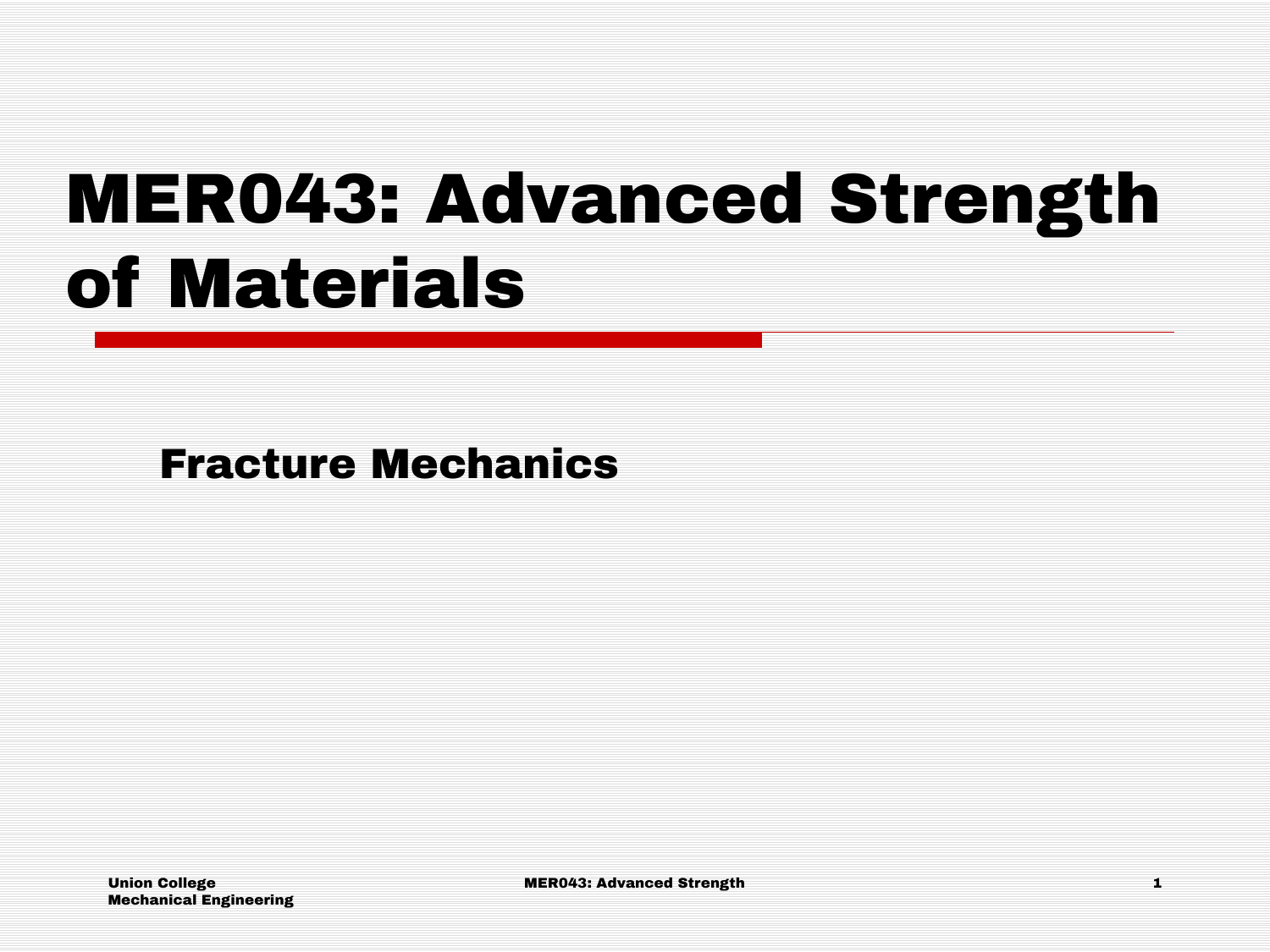

# MER043: Advanced Strength of Materials
Fracture Mechanics

Union College
Mechanical Engineering
MER043: Advanced Strength
1